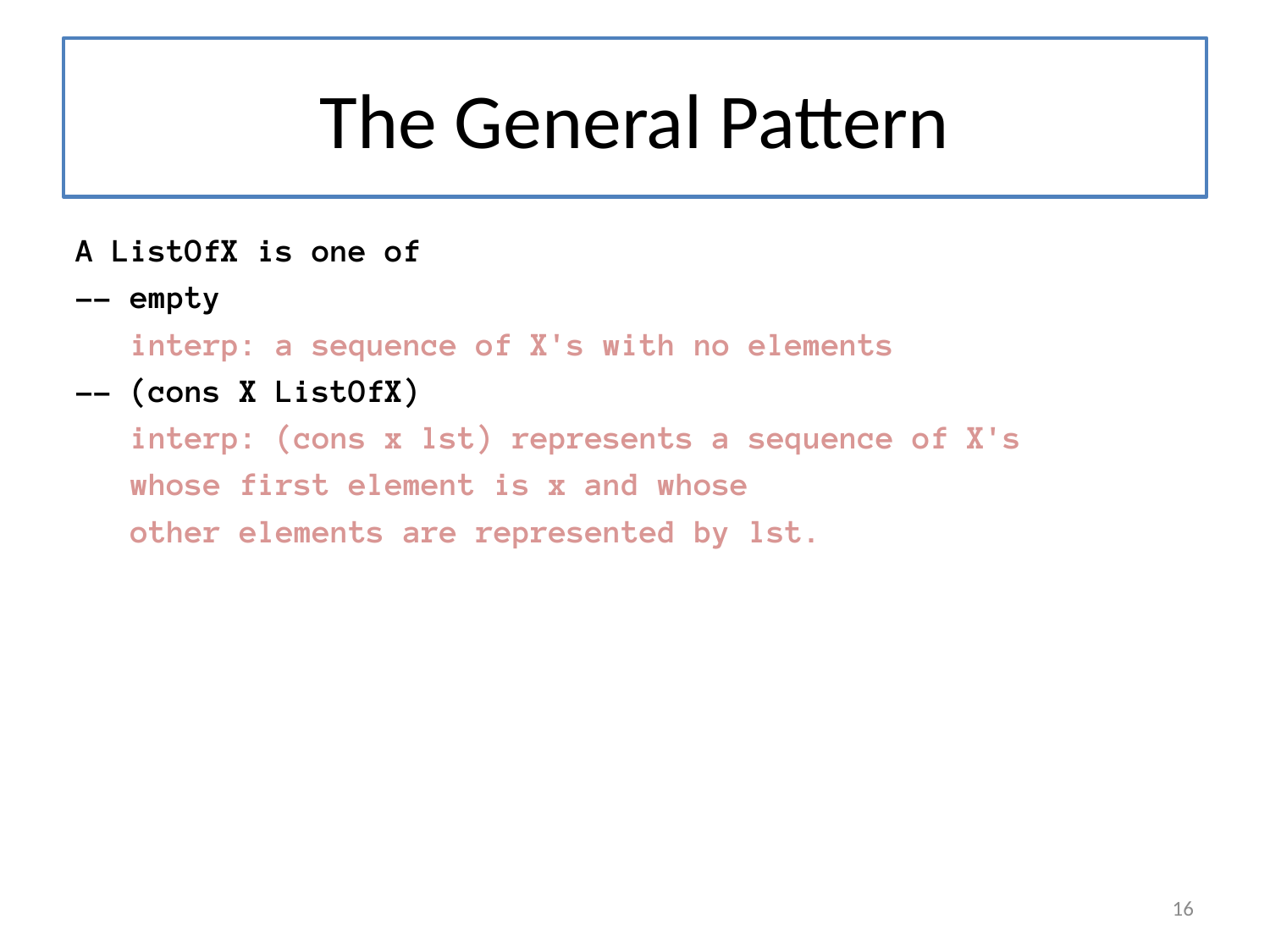

# The General Pattern
A ListOfX is one of
-- empty
   interp: a sequence of X's with no elements
-- (cons X ListOfX)
   interp: (cons x lst) represents a sequence of X's
   whose first element is x and whose
   other elements are represented by lst.

16